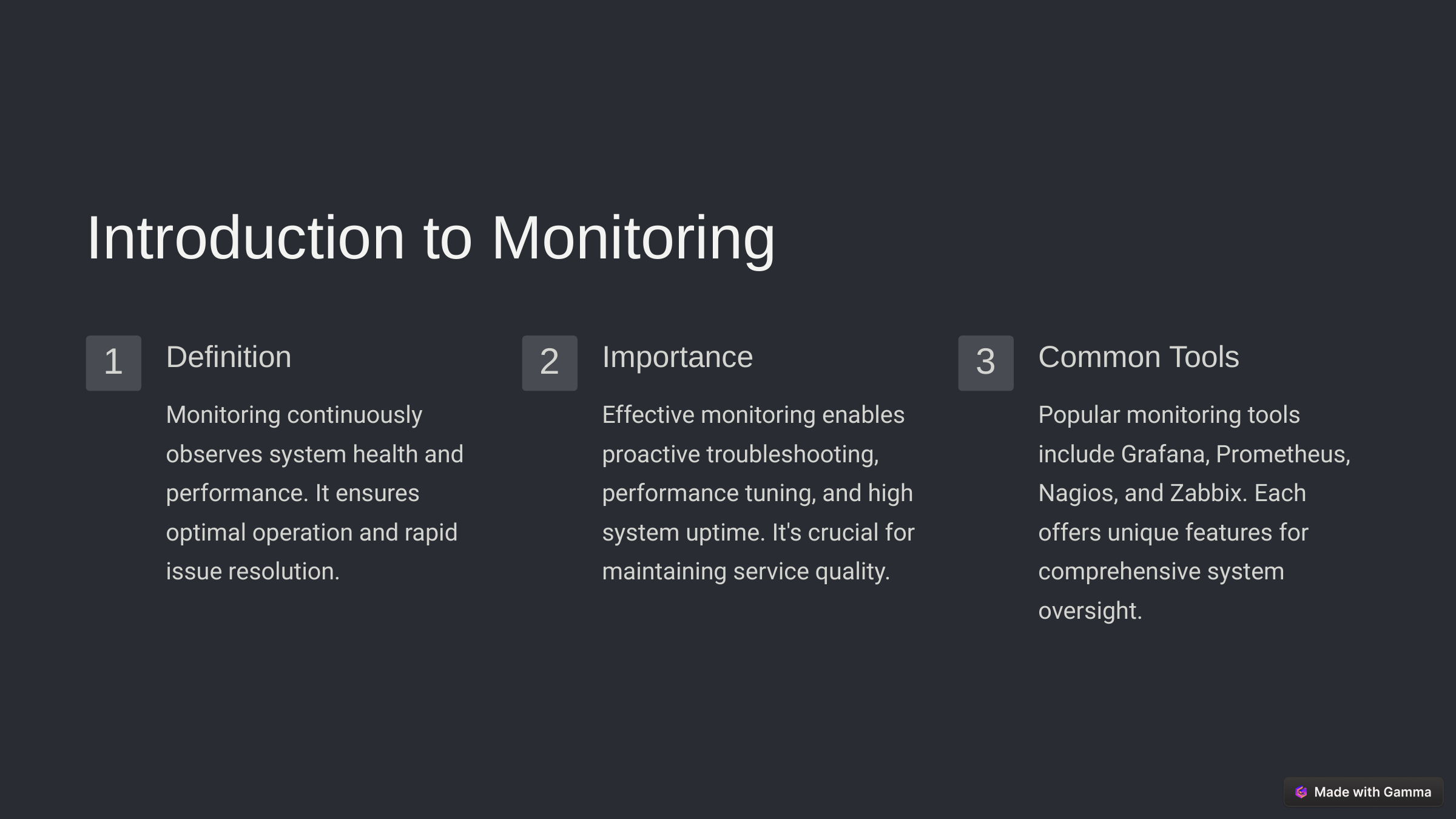

Introduction to Monitoring

Definition

Importance

Common Tools
1
2
3
Monitoring continuously observes system health and performance. It ensures optimal operation and rapid issue resolution.
Effective monitoring enables proactive troubleshooting, performance tuning, and high system uptime. It's crucial for maintaining service quality.
Popular monitoring tools include Grafana, Prometheus, Nagios, and Zabbix. Each offers unique features for comprehensive system oversight.